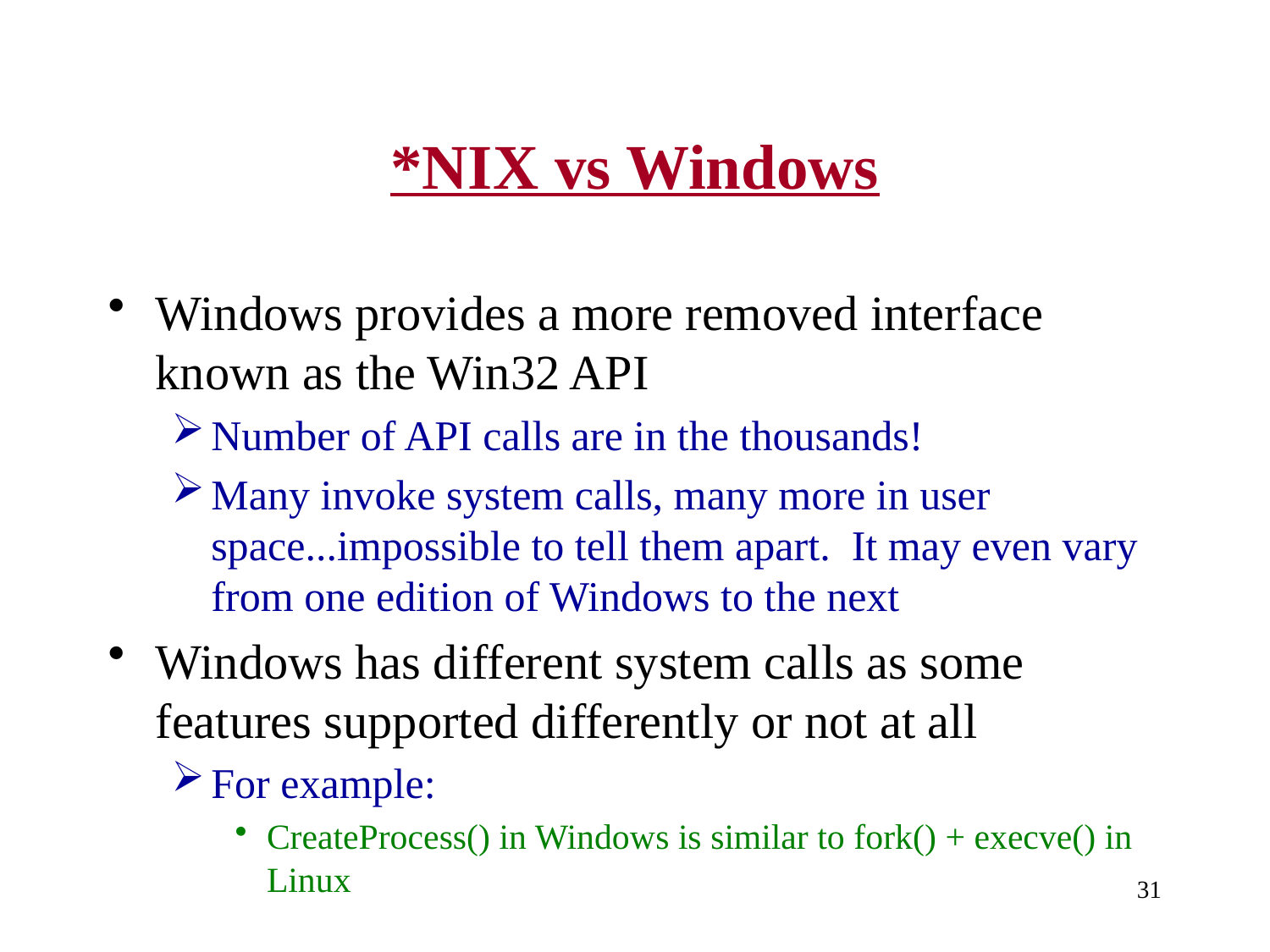

# *NIX vs Windows
Windows provides a more removed interface known as the Win32 API
Number of API calls are in the thousands!
Many invoke system calls, many more in user space...impossible to tell them apart.  It may even vary from one edition of Windows to the next
Windows has different system calls as some features supported differently or not at all
For example:
CreateProcess() in Windows is similar to fork() + execve() in Linux
31